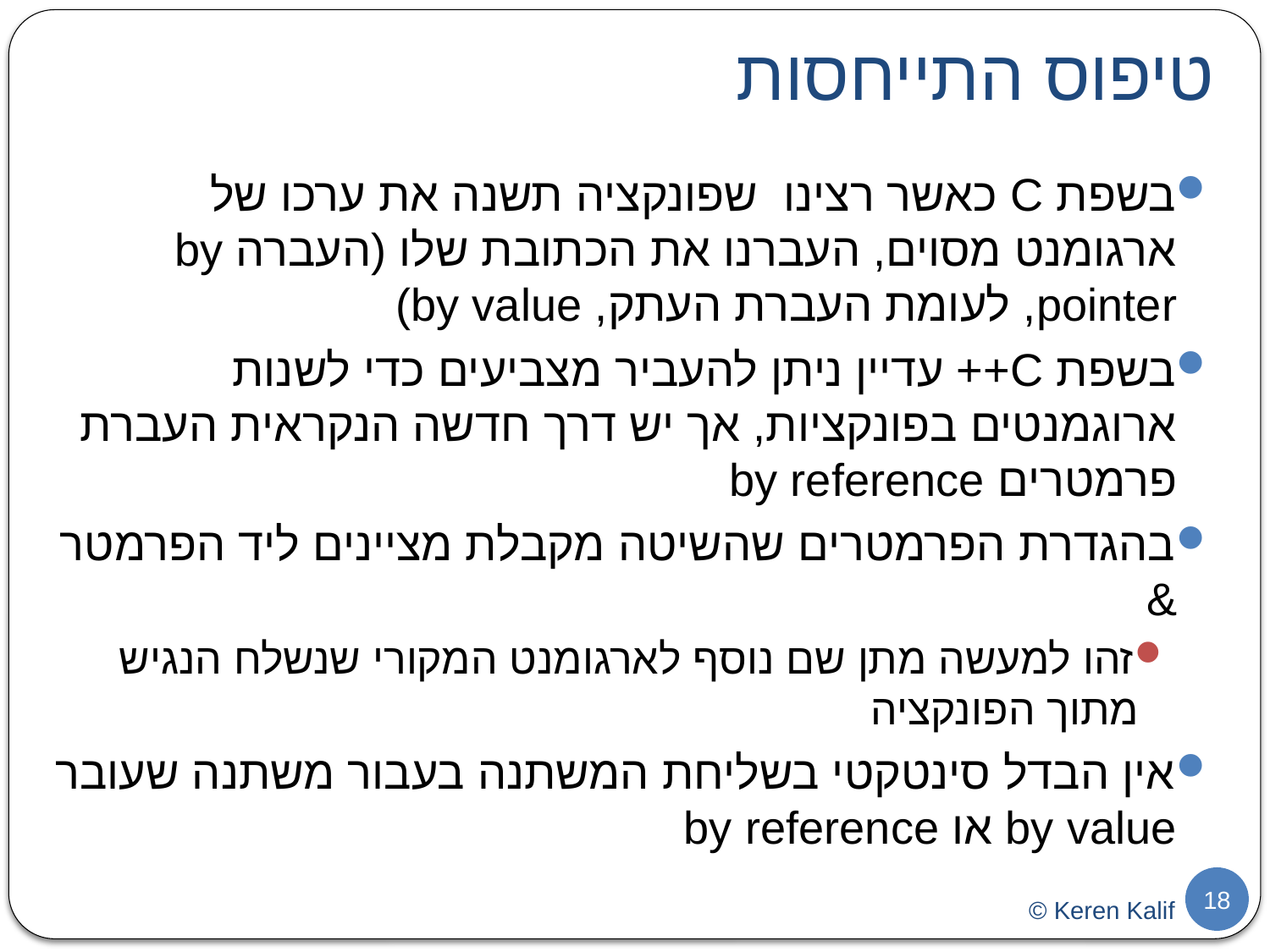

# טיפוס התייחסות
בשפת C כאשר רצינו  שפונקציה תשנה את ערכו של ארגומנט מסוים, העברנו את הכתובת שלו (העברה by pointer, לעומת העברת העתק, by value)
בשפת C++ עדיין ניתן להעביר מצביעים כדי לשנות ארוגמנטים בפונקציות, אך יש דרך חדשה הנקראית העברת פרמטרים by reference
בהגדרת הפרמטרים שהשיטה מקבלת מציינים ליד הפרמטר &
זהו למעשה מתן שם נוסף לארגומנט המקורי שנשלח הנגיש מתוך הפונקציה
אין הבדל סינטקטי בשליחת המשתנה בעבור משתנה שעובר by value או by reference
18
© Keren Kalif